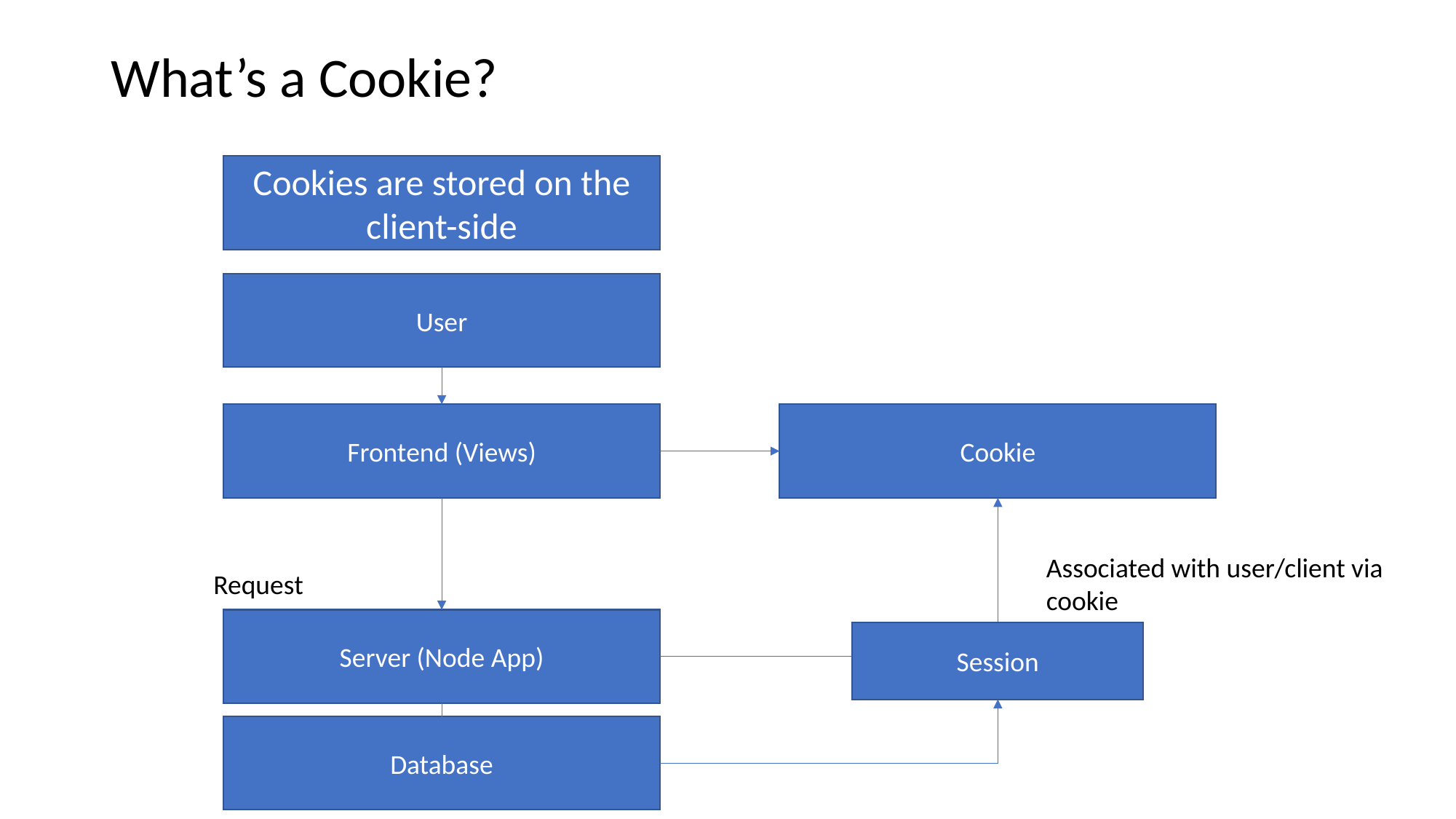

# What’s a Cookie?
Cookies are stored on the client-side
User
Frontend (Views)
Cookie
Associated with user/client via cookie
Request
Server (Node App)
Session
Database